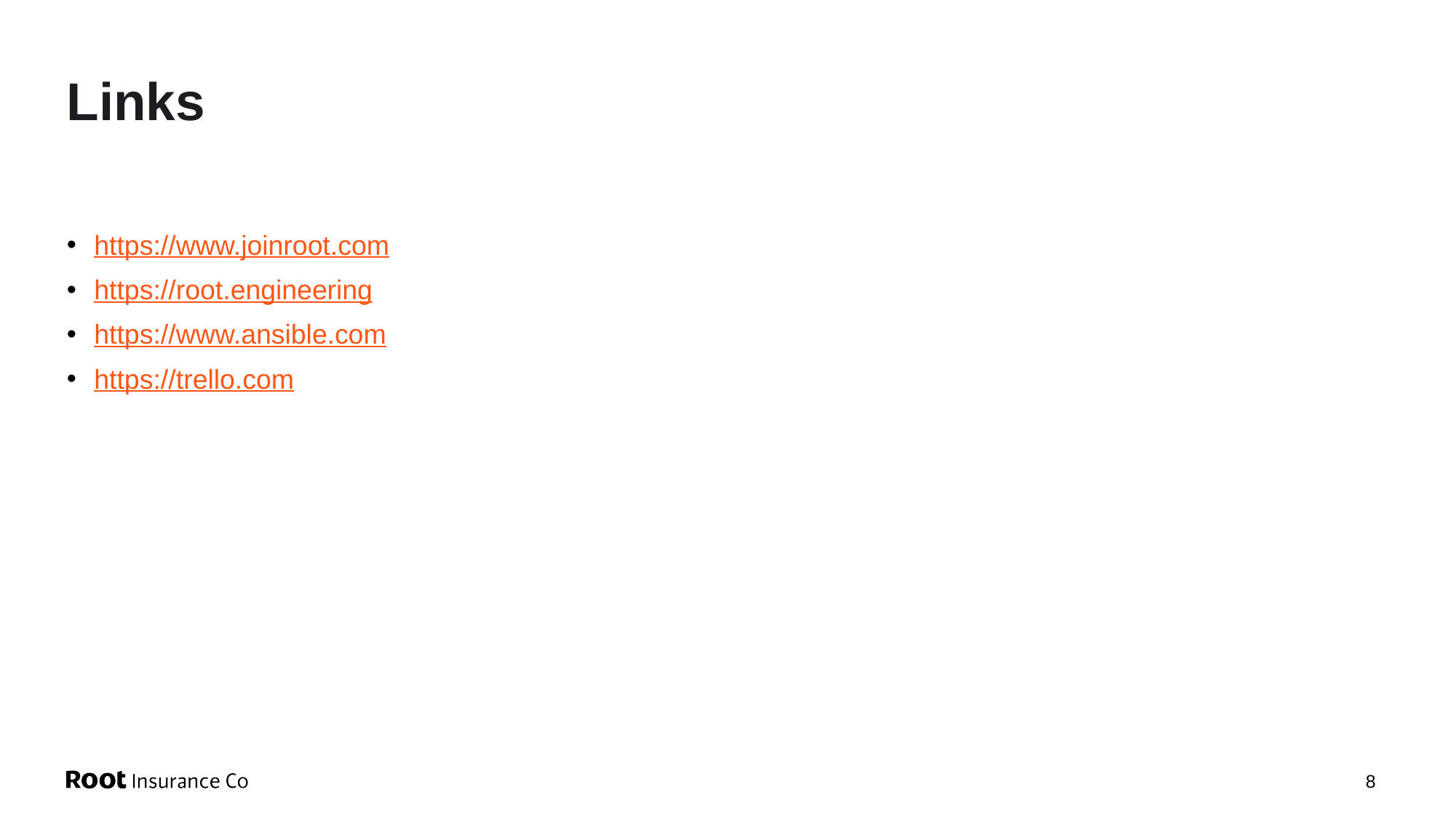

# Links
https://www.joinroot.com
https://root.engineering
https://www.ansible.com
https://trello.com

8